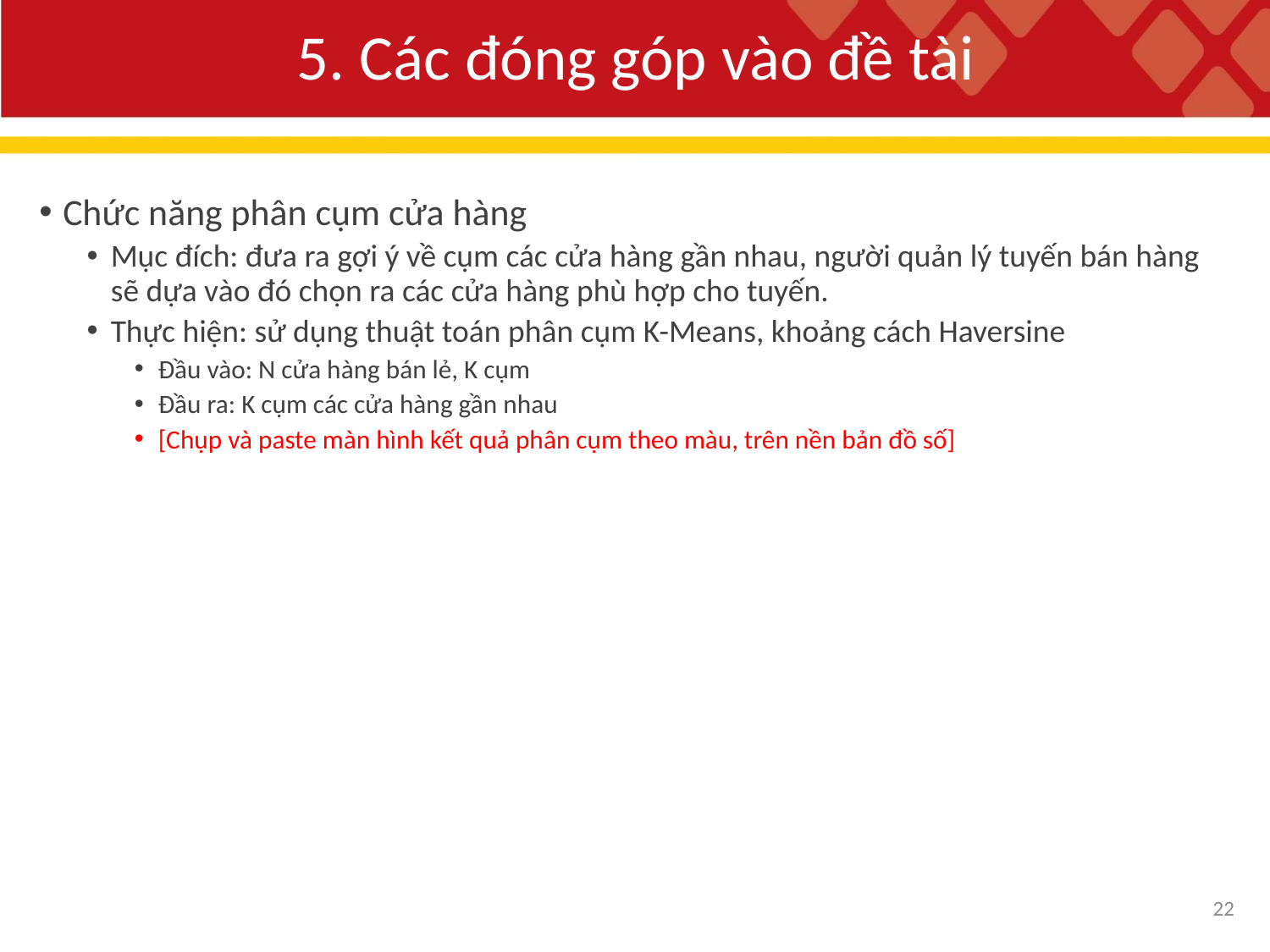

# 5. Các đóng góp vào đề tài
Chức năng phân cụm cửa hàng
Mục đích: đưa ra gợi ý về cụm các cửa hàng gần nhau, người quản lý tuyến bán hàng sẽ dựa vào đó chọn ra các cửa hàng phù hợp cho tuyến.
Thực hiện: sử dụng thuật toán phân cụm K-Means, khoảng cách Haversine
Đầu vào: N cửa hàng bán lẻ, K cụm
Đầu ra: K cụm các cửa hàng gần nhau
[Chụp và paste màn hình kết quả phân cụm theo màu, trên nền bản đồ số]

22